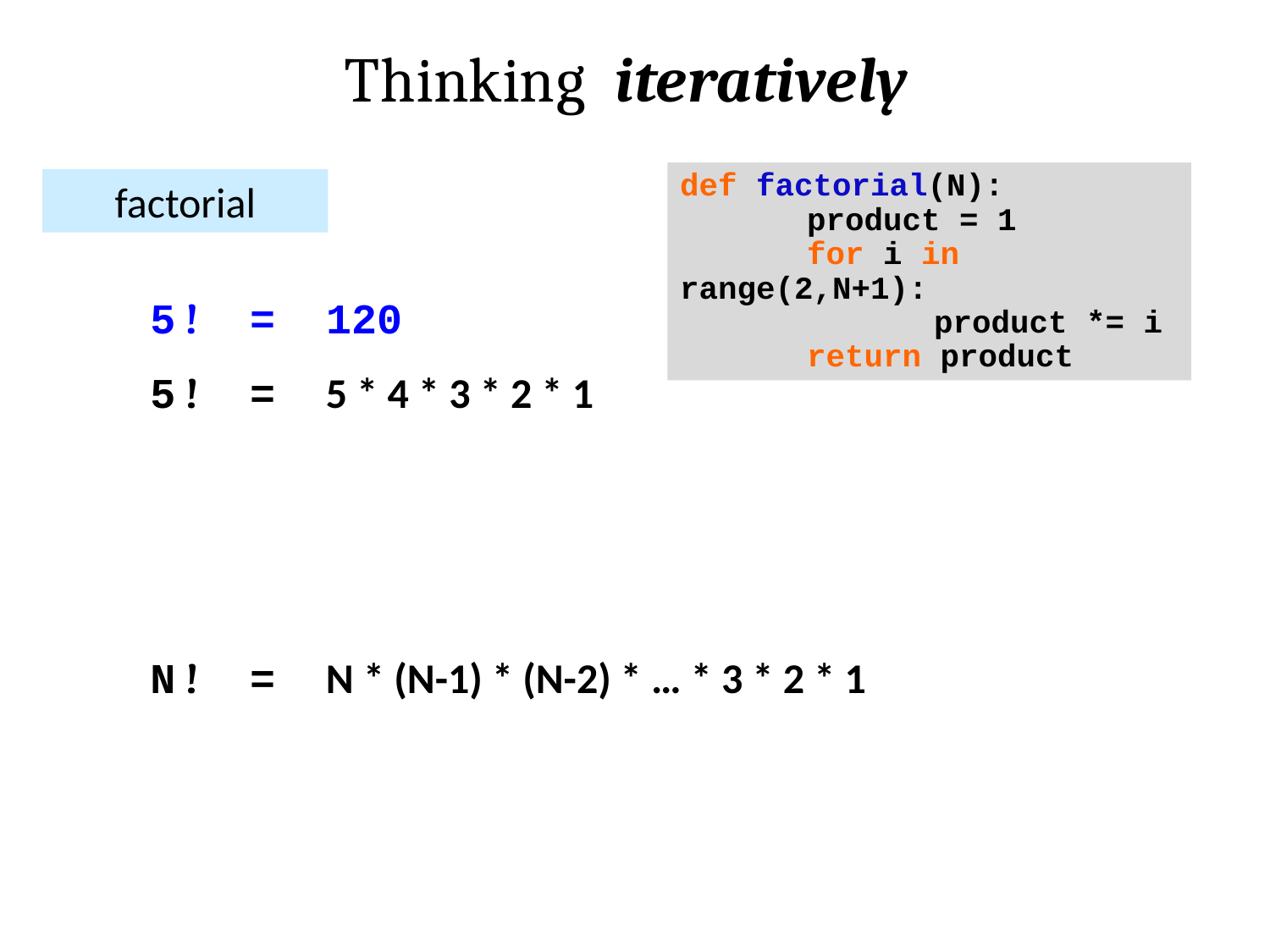

Thinking  iteratively
def factorial(N):
	product = 1
	for i in range(2,N+1):
		product *= i
 	return product
factorial
5 !  =  120
5 !  =  5 * 4 * 3 * 2 * 1
N !  =  N * (N-1) * (N-2) * … * 3 * 2 * 1